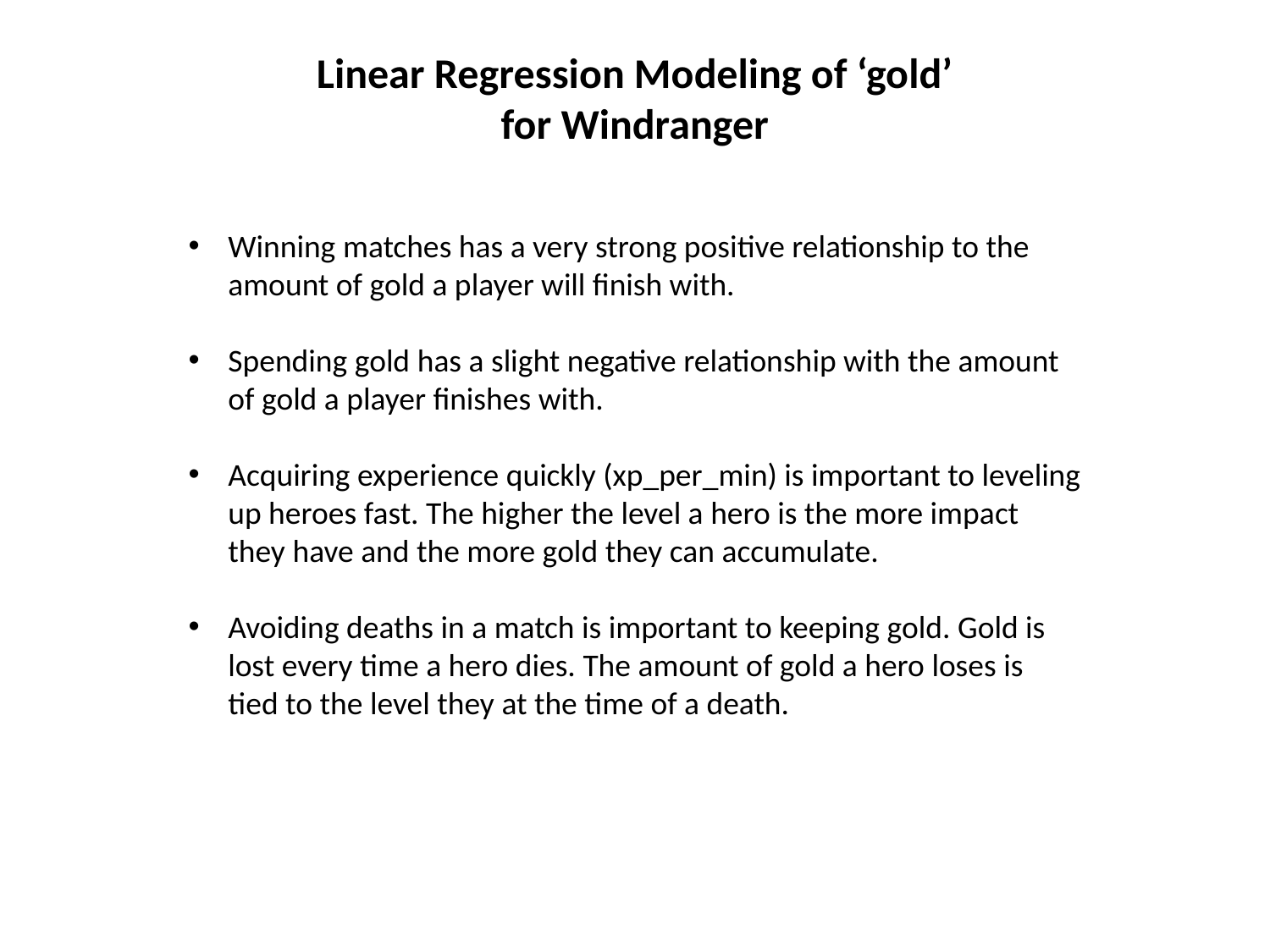

Linear Regression Modeling of ‘gold’
for Windranger
Winning matches has a very strong positive relationship to the amount of gold a player will finish with.

Spending gold has a slight negative relationship with the amount of gold a player finishes with.

Acquiring experience quickly (xp_per_min) is important to leveling up heroes fast. The higher the level a hero is the more impact they have and the more gold they can accumulate.

Avoiding deaths in a match is important to keeping gold. Gold is lost every time a hero dies. The amount of gold a hero loses is tied to the level they at the time of a death.